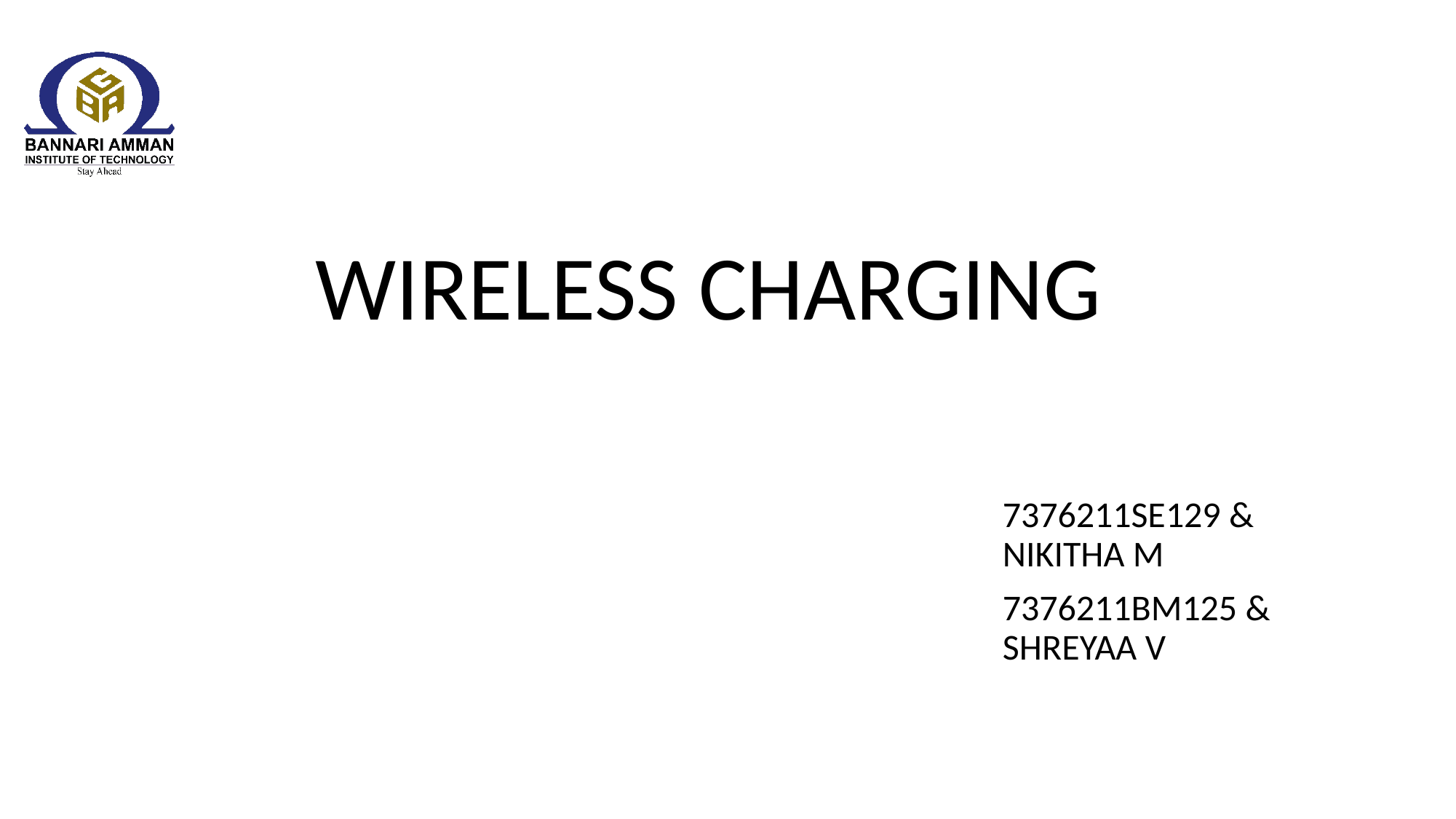

# WIRELESS CHARGING

7376211SE129 &     NIKITHA M
7376211BM125 & SHREYAA V